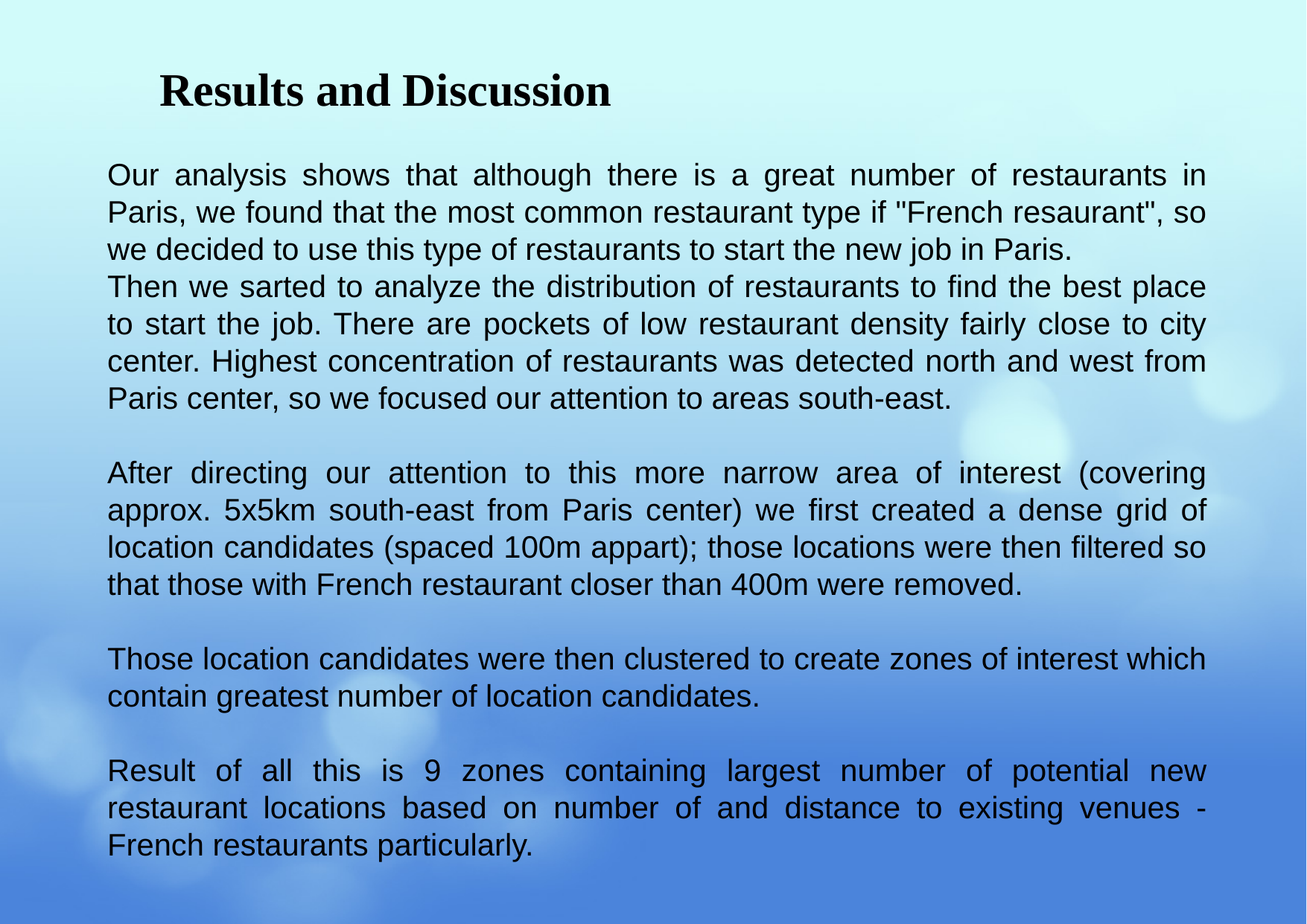

# Results and Discussion
Our analysis shows that although there is a great number of restaurants in Paris, we found that the most common restaurant type if "French resaurant", so we decided to use this type of restaurants to start the new job in Paris.
Then we sarted to analyze the distribution of restaurants to find the best place to start the job. There are pockets of low restaurant density fairly close to city center. Highest concentration of restaurants was detected north and west from Paris center, so we focused our attention to areas south-east.

After directing our attention to this more narrow area of interest (covering approx. 5x5km south-east from Paris center) we first created a dense grid of location candidates (spaced 100m appart); those locations were then filtered so that those with French restaurant closer than 400m were removed.

Those location candidates were then clustered to create zones of interest which contain greatest number of location candidates.

Result of all this is 9 zones containing largest number of potential new restaurant locations based on number of and distance to existing venues - French restaurants particularly.